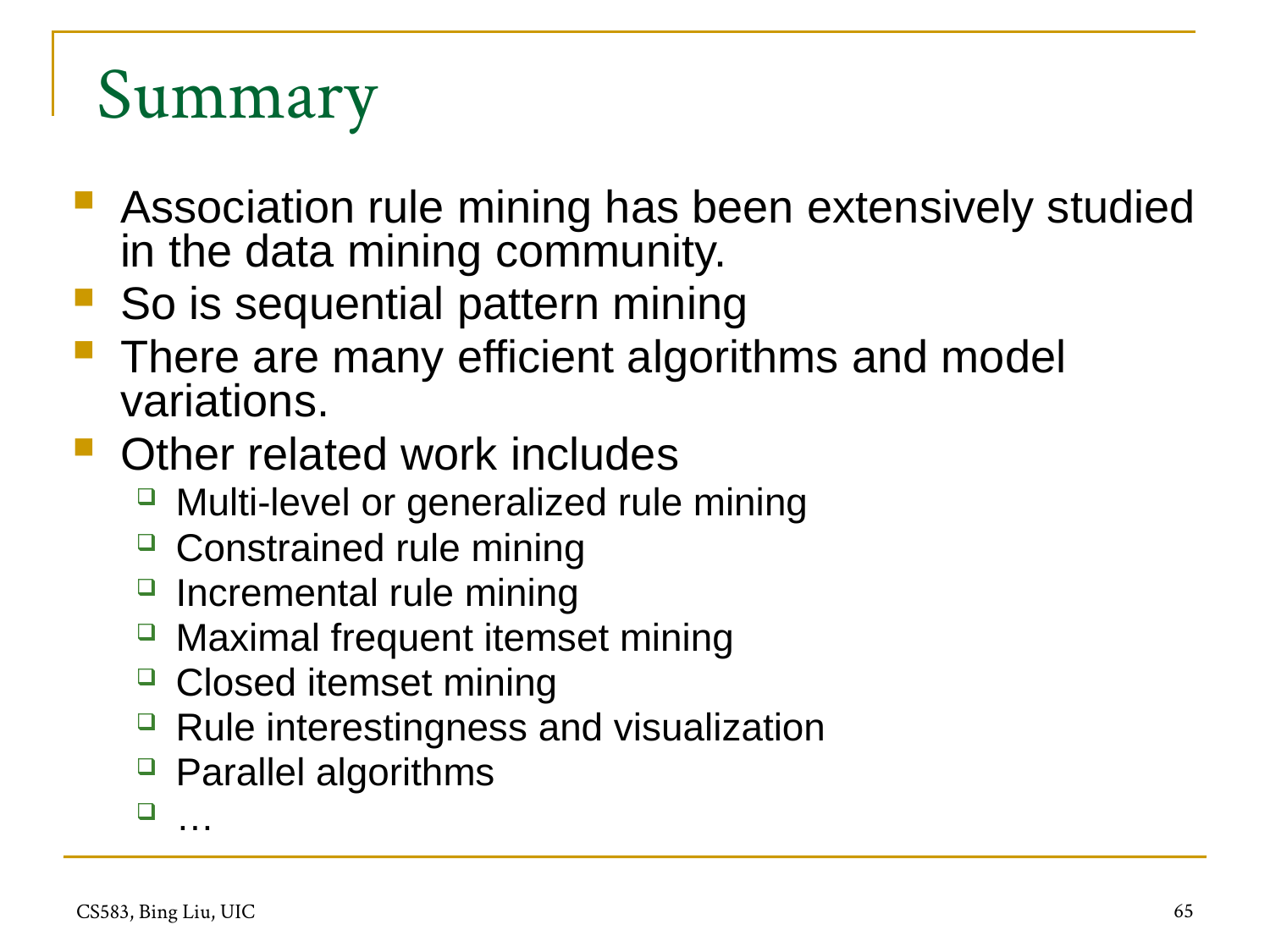

# Summary
Association rule mining has been extensively studied in the data mining community.
So is sequential pattern mining
There are many efficient algorithms and model variations.
Other related work includes
Multi-level or generalized rule mining
Constrained rule mining
Incremental rule mining
Maximal frequent itemset mining
Closed itemset mining
Rule interestingness and visualization
Parallel algorithms
…

65
CS583, Bing Liu, UIC